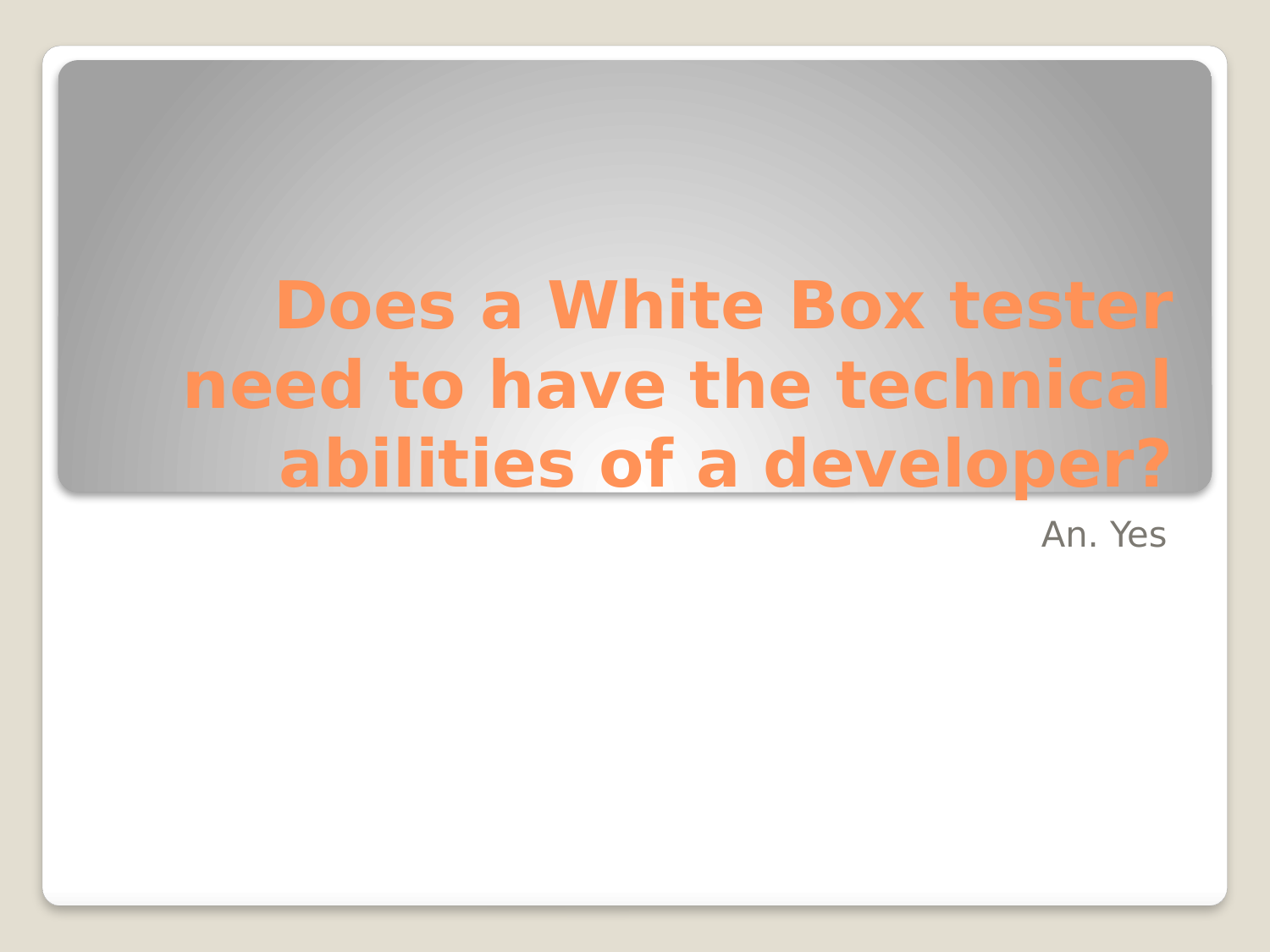

# Does a White Box tester need to have the technical abilities of a developer?
An. Yes